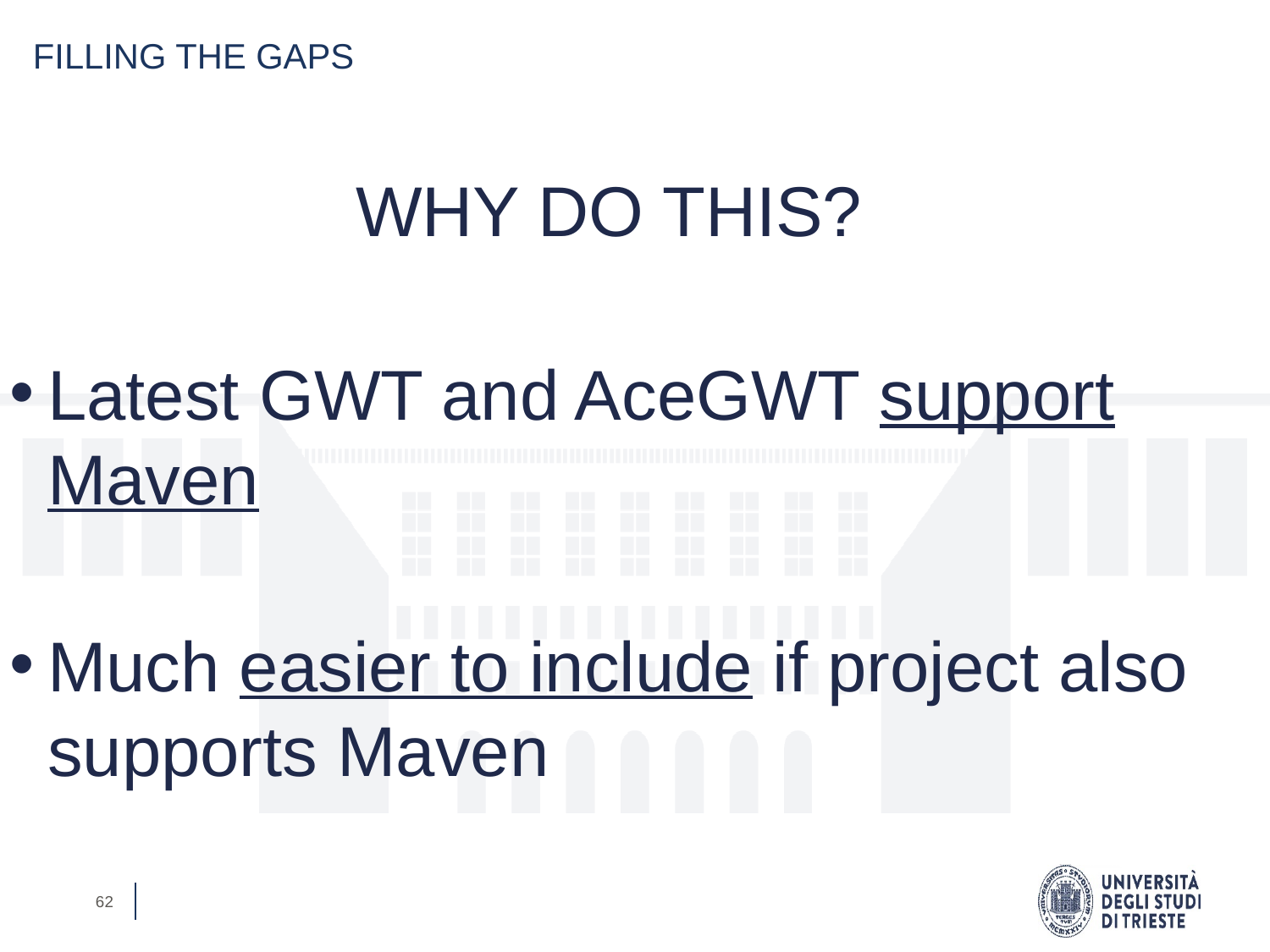

FILLING THE GAPS
WHY DO THIS?
Latest GWT and AceGWT support Maven
Much easier to include if project also supports Maven
62